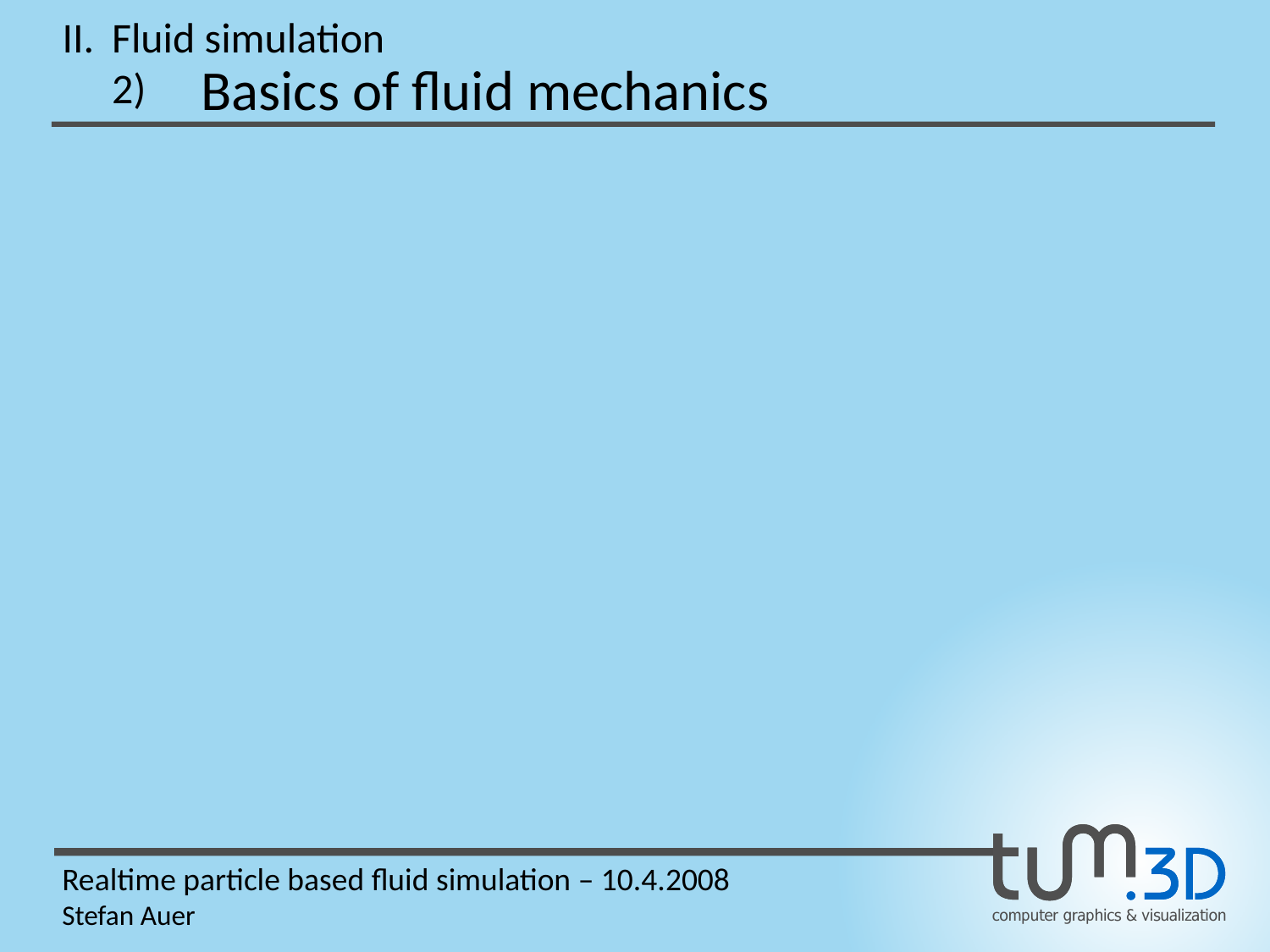

II.
Fluid simulation
Basics of fluid mechanics
2)